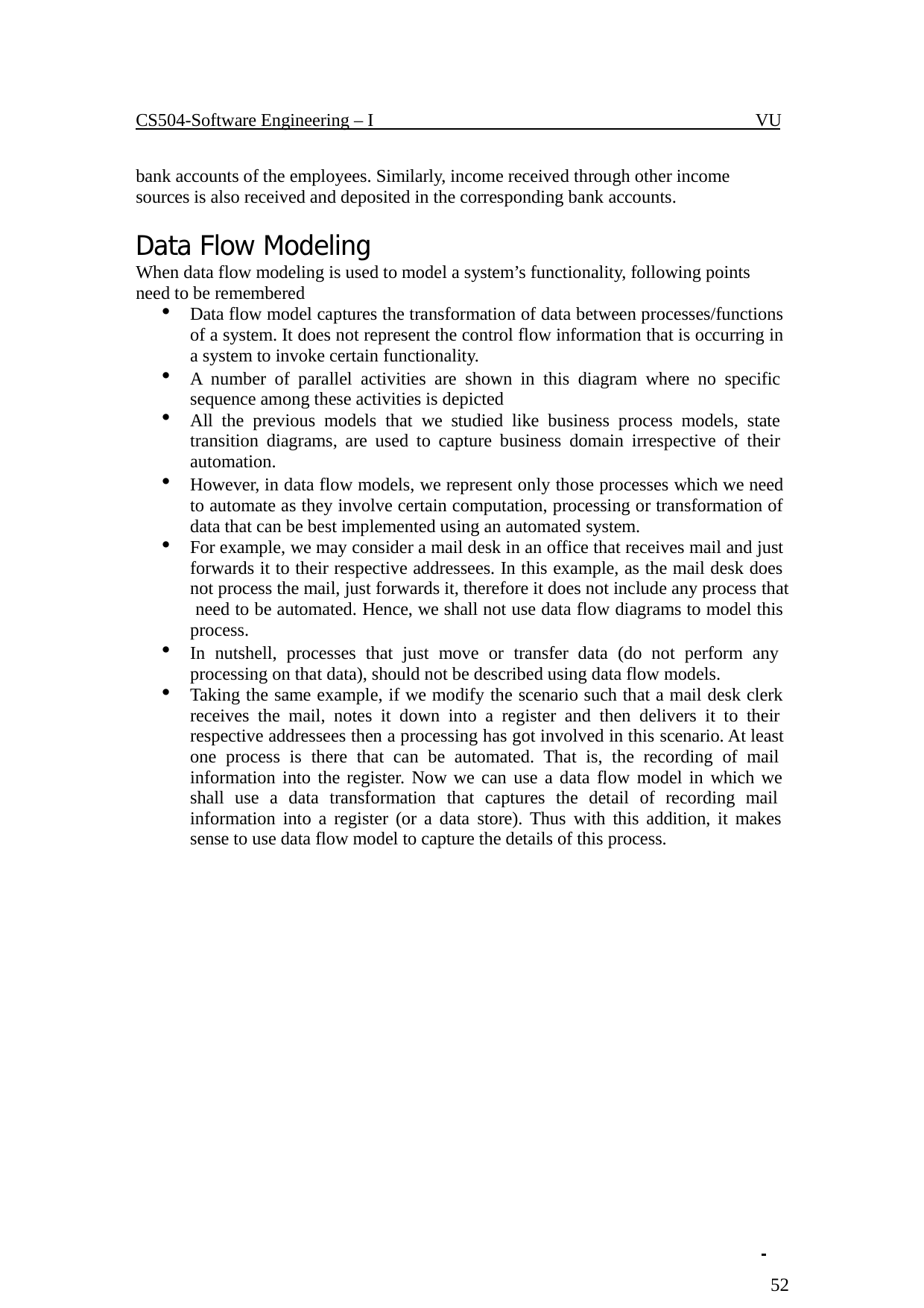

CS504-Software Engineering – I	VU

bank accounts of the employees. Similarly, income received through other income  sources is also received and deposited in the corresponding bank accounts.

Data Flow Modeling
When data flow modeling is used to model a system’s functionality, following points  need to be remembered
Data flow model captures the transformation of data between processes/functions  of a system. It does not represent the control flow information that is occurring in  a system to invoke certain functionality.
A number of parallel activities are shown in this diagram where no specific  sequence among these activities is depicted
All the previous models that we studied like business process models, state  transition diagrams, are used to capture business domain irrespective of their  automation.
However, in data flow models, we represent only those processes which we need  to automate as they involve certain computation, processing or transformation of  data that can be best implemented using an automated system.
For example, we may consider a mail desk in an office that receives mail and just  forwards it to their respective addressees. In this example, as the mail desk does  not process the mail, just forwards it, therefore it does not include any process that  need to be automated. Hence, we shall not use data flow diagrams to model this  process.
In nutshell, processes that just move or transfer data (do not perform any  processing on that data), should not be described using data flow models.
Taking the same example, if we modify the scenario such that a mail desk clerk  receives the mail, notes it down into a register and then delivers it to their  respective addressees then a processing has got involved in this scenario. At least  one process is there that can be automated. That is, the recording of mail  information into the register. Now we can use a data flow model in which we  shall use a data transformation that captures the detail of recording mail  information into a register (or a data store). Thus with this addition, it makes  sense to use data flow model to capture the details of this process.

 	  52
© Copyright Virtual University of Pakistan